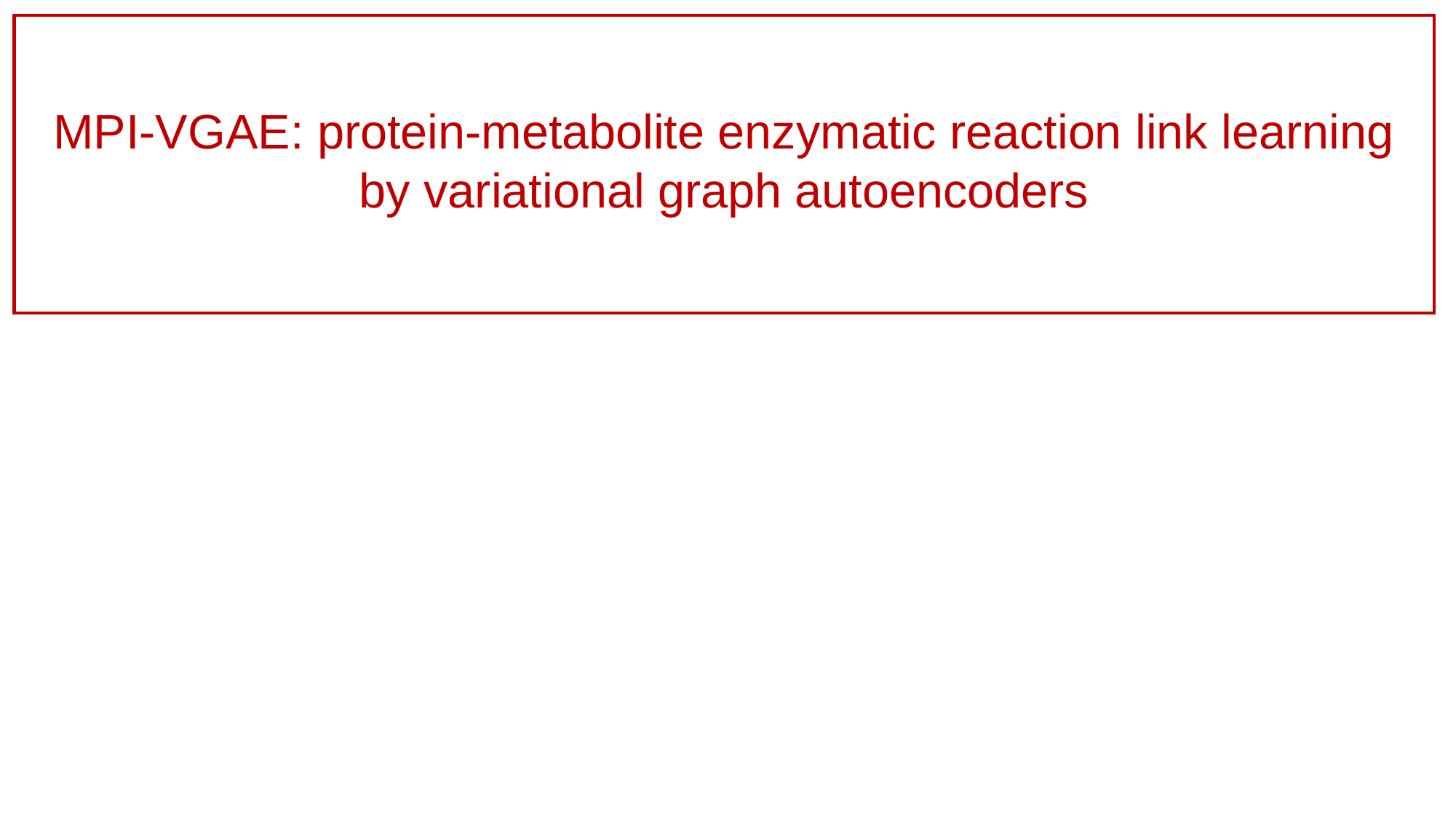

MPI-VGAE: protein-metabolite enzymatic reaction link learning by variational graph autoencoders